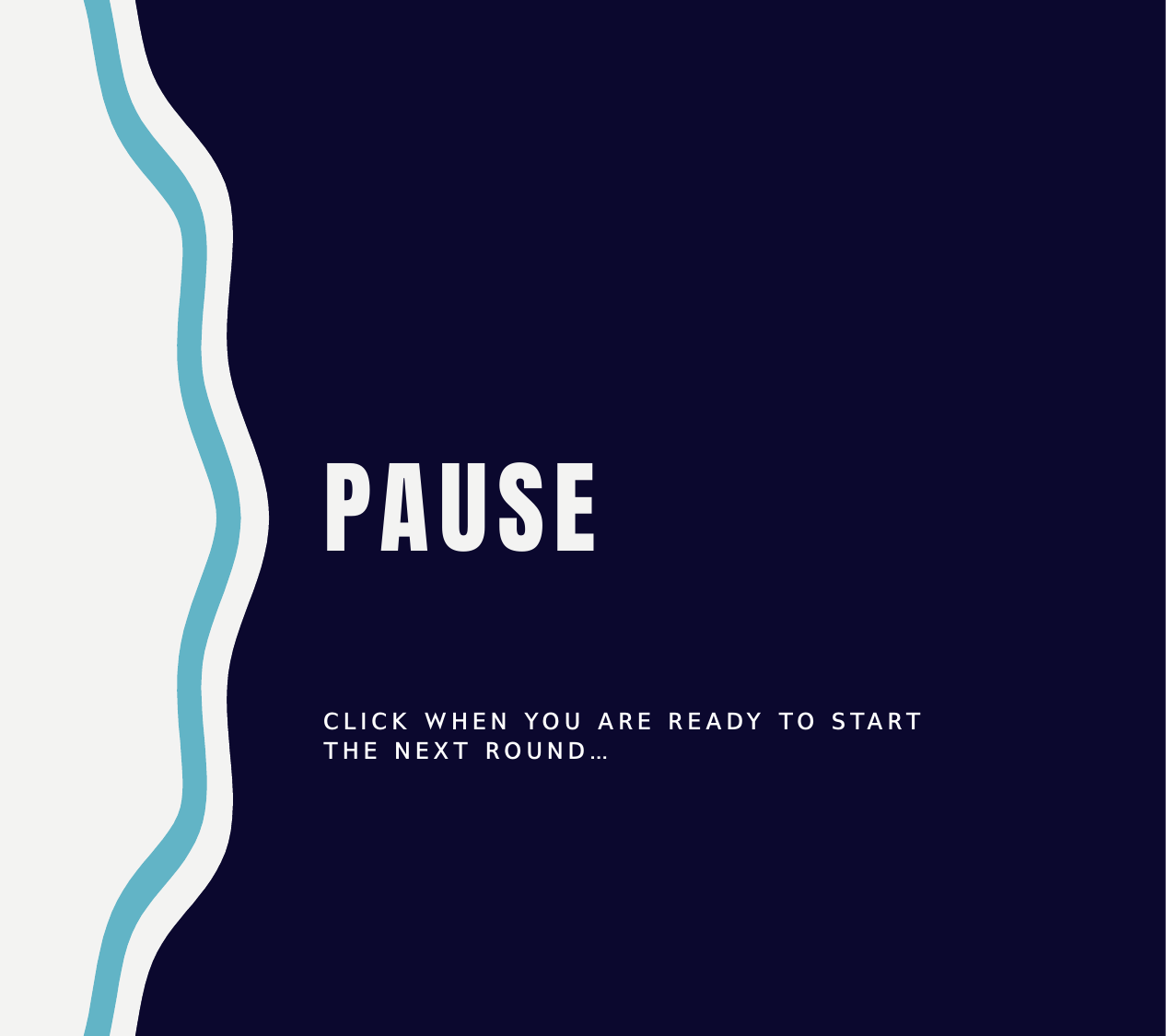

# Pause
CLICK WHEN YOU ARE READY TO START THE NEXT ROUND…